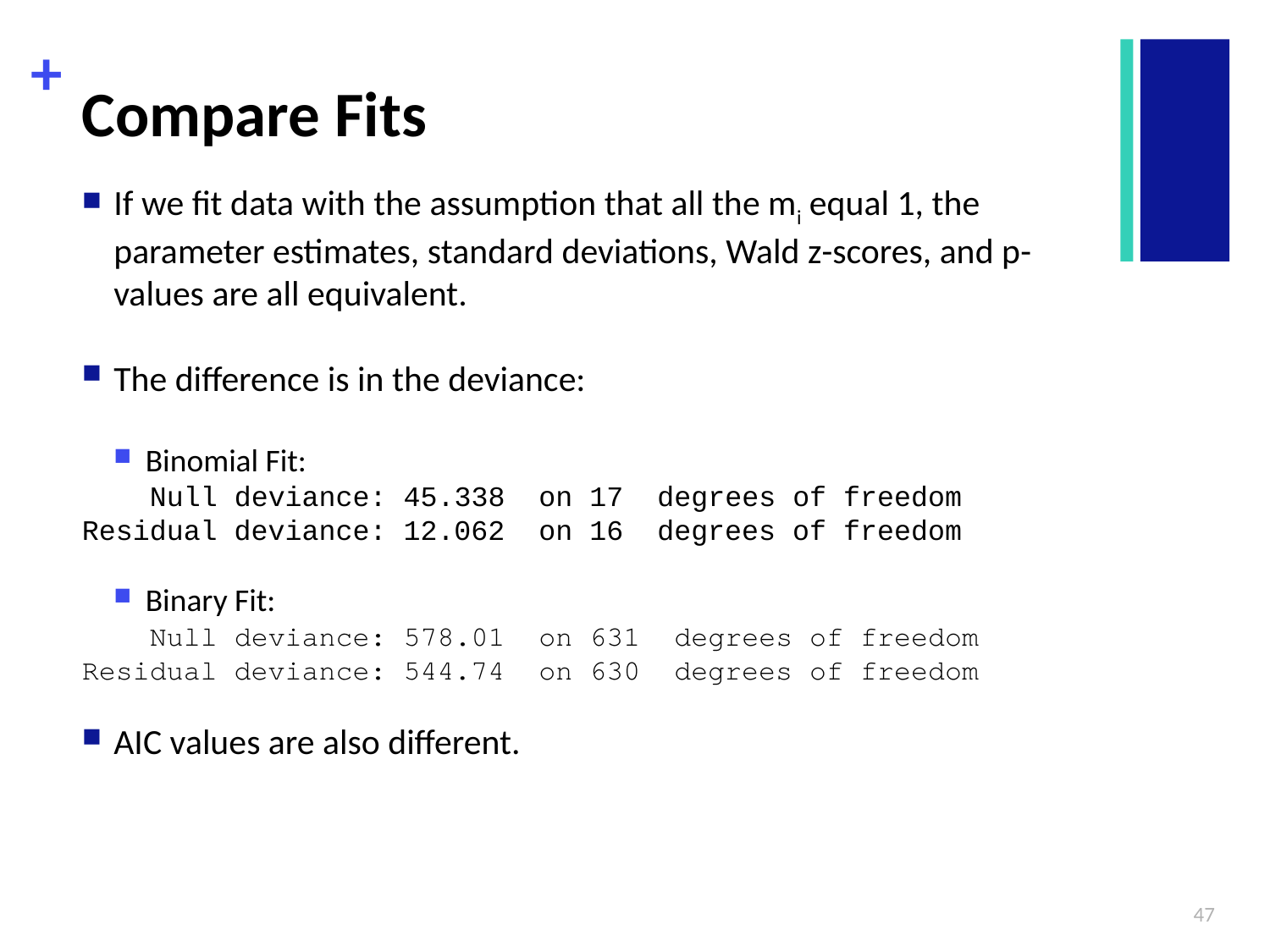

# Compare Fits
If we fit data with the assumption that all the mi equal 1, the parameter estimates, standard deviations, Wald z-scores, and p-values are all equivalent.

The difference is in the deviance:

Binomial Fit:
    Null deviance: 45.338  on 17  degrees of freedom
Residual deviance: 12.062  on 16  degrees of freedom

Binary Fit:
    Null deviance: 578.01  on 631  degrees of freedom
Residual deviance: 544.74  on 630  degrees of freedom

AIC values are also different.

47